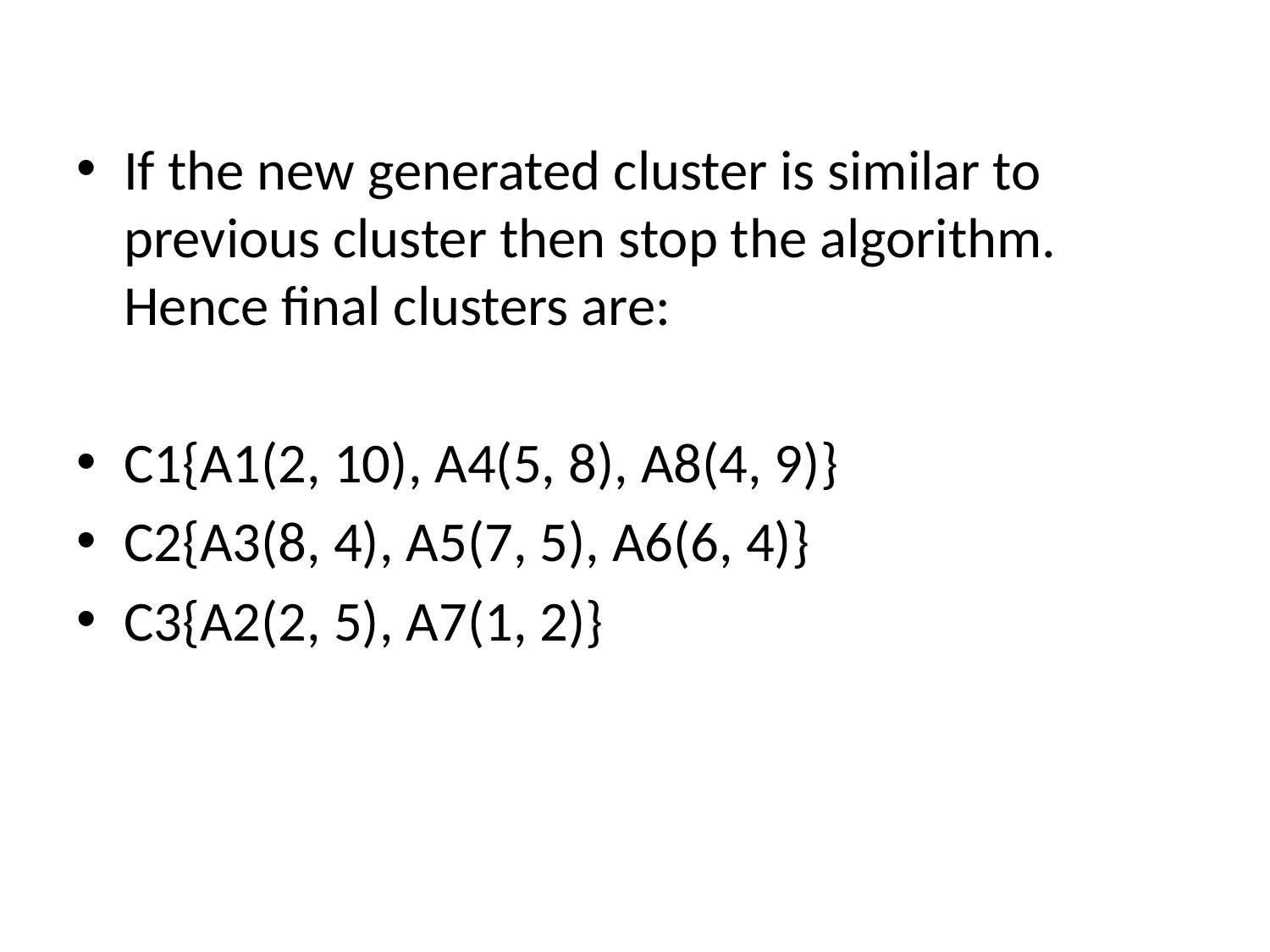

If the new generated cluster is similar to previous cluster then stop the algorithm. Hence final clusters are:

C1{A1(2, 10), A4(5, 8), A8(4, 9)}
C2{A3(8, 4), A5(7, 5), A6(6, 4)}
C3{A2(2, 5), A7(1, 2)}